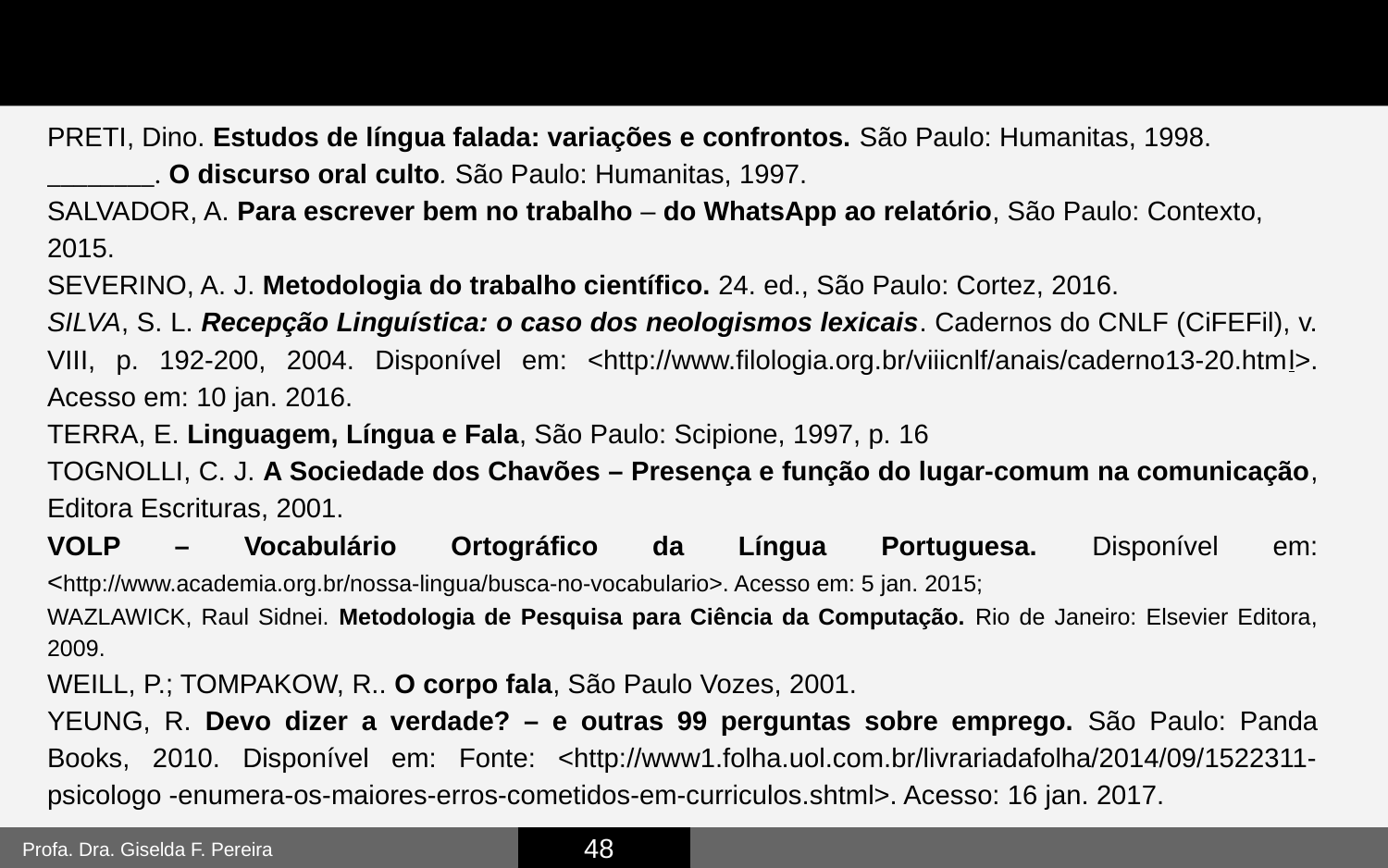

PRETI, Dino. Estudos de língua falada: variações e confrontos. São Paulo: Humanitas, 1998.
________. O discurso oral culto. São Paulo: Humanitas, 1997.
SALVADOR, A. Para escrever bem no trabalho – do WhatsApp ao relatório, São Paulo: Contexto, 2015.
SEVERINO, A. J. Metodologia do trabalho científico. 24. ed., São Paulo: Cortez, 2016.
SILVA, S. L. Recepção Linguística: o caso dos neologismos lexicais. Cadernos do CNLF (CiFEFil), v. VIII, p. 192-200, 2004. Disponível em: <http://www.filologia.org.br/viiicnlf/anais/caderno13-20.html>. Acesso em: 10 jan. 2016.
TERRA, E. Linguagem, Língua e Fala, São Paulo: Scipione, 1997, p. 16
tognolli, C. J. A Sociedade dos Chavões – Presença e função do lugar-comum na comunicação, Editora Escrituras, 2001.
VOLP – Vocabulário Ortográfico da Língua Portuguesa. Disponível em: <http://www.academia.org.br/nossa-lingua/busca-no-vocabulario>. Acesso em: 5 jan. 2015;
WAZLAWICK, Raul Sidnei. Metodologia de Pesquisa para Ciência da Computação. Rio de Janeiro: Elsevier Editora, 2009.
WEILL, P.; TOMPAKOW, R.. O corpo fala, São Paulo Vozes, 2001.
YEUNG, R. Devo dizer a verdade? – e outras 99 perguntas sobre emprego. São Paulo: Panda Books, 2010. Disponível em: Fonte: <http://www1.folha.uol.com.br/livrariadafolha/2014/09/1522311-psicologo -enumera-os-maiores-erros-cometidos-em-curriculos.shtml>. Acesso: 16 jan. 2017.
48